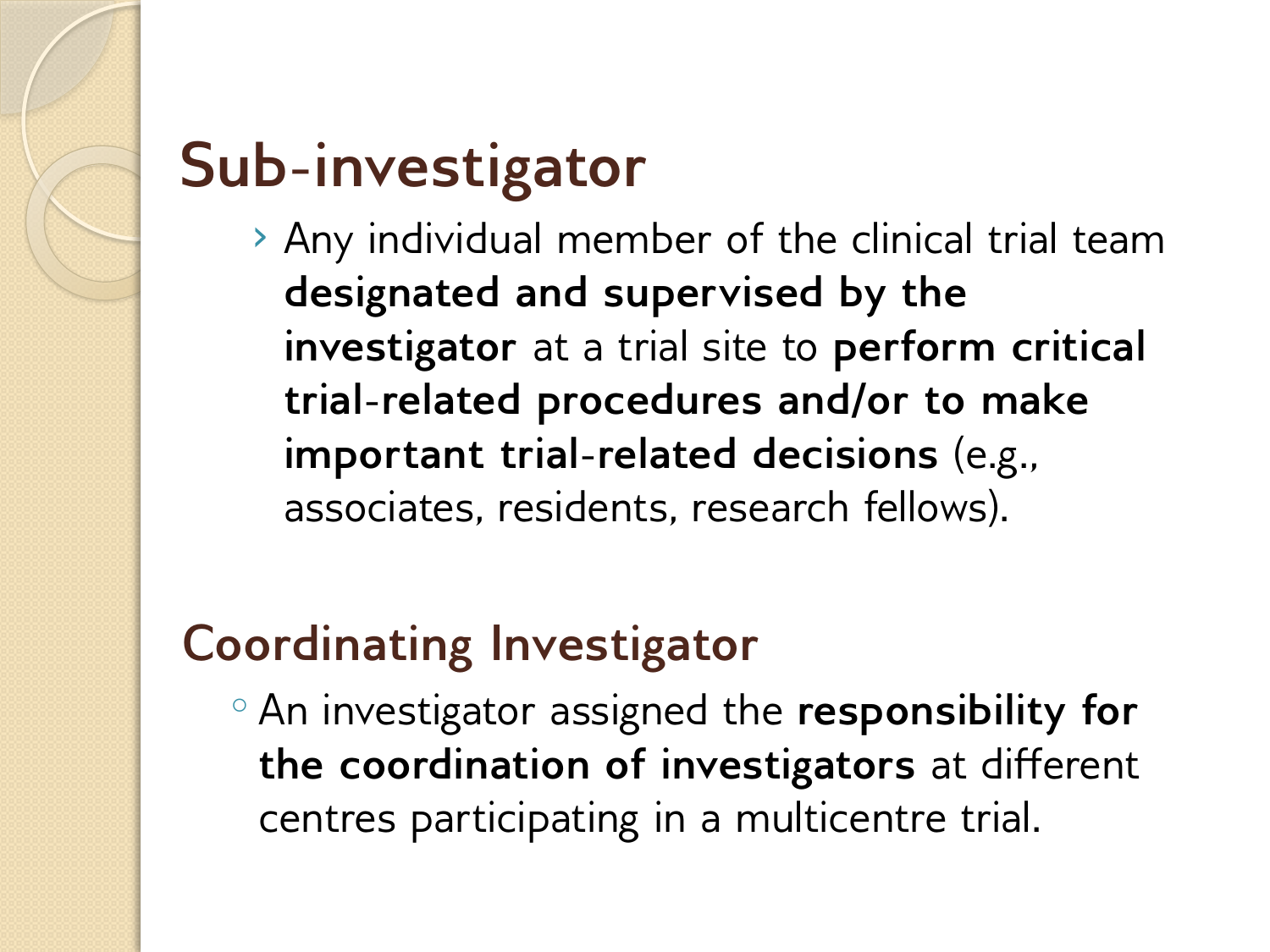

Sub-investigator
Any individual member of the clinical trial team designated and supervised by the investigator at a trial site to perform critical trial-related procedures and/or to make important trial-related decisions (e.g., associates, residents, research fellows).

Coordinating Investigator
An investigator assigned the responsibility for the coordination of investigators at different centres participating in a multicentre trial.